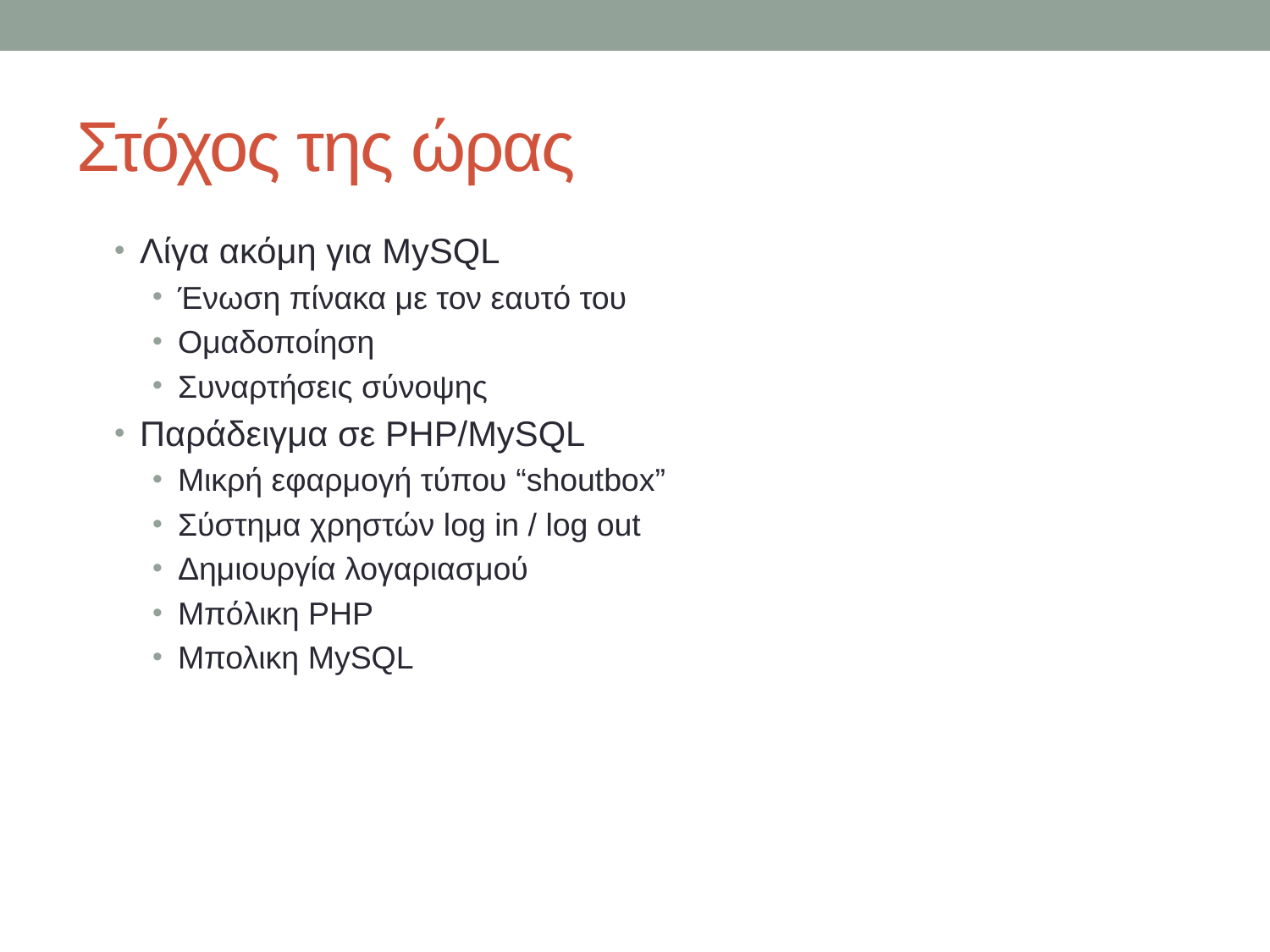

# Στόχος της ώρας
Λίγα ακόμη για MySQL
Ένωση πίνακα με τον εαυτό του
Ομαδοποίηση
Συναρτήσεις σύνοψης
Παράδειγμα σε PHP/MySQL
Μικρή εφαρμογή τύπου “shoutbox”
Σύστημα χρηστών log in / log out
Δημιουργία λογαριασμού
Μπόλικη PHP
Μπολικη MySQL